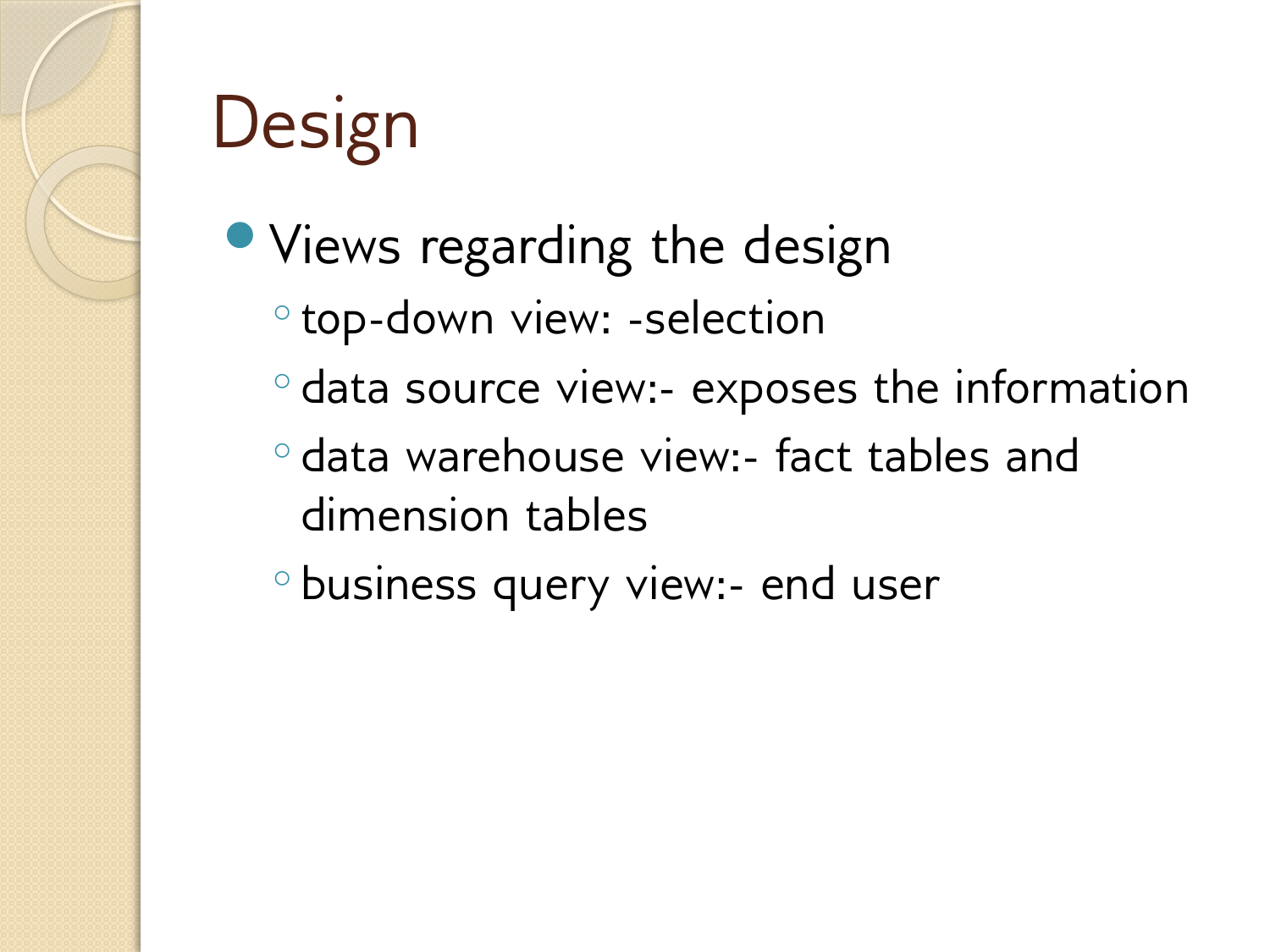

# Design
Views regarding the design
top-down view: -selection
data source view:- exposes the information
data warehouse view:- fact tables and dimension tables
business query view:- end user